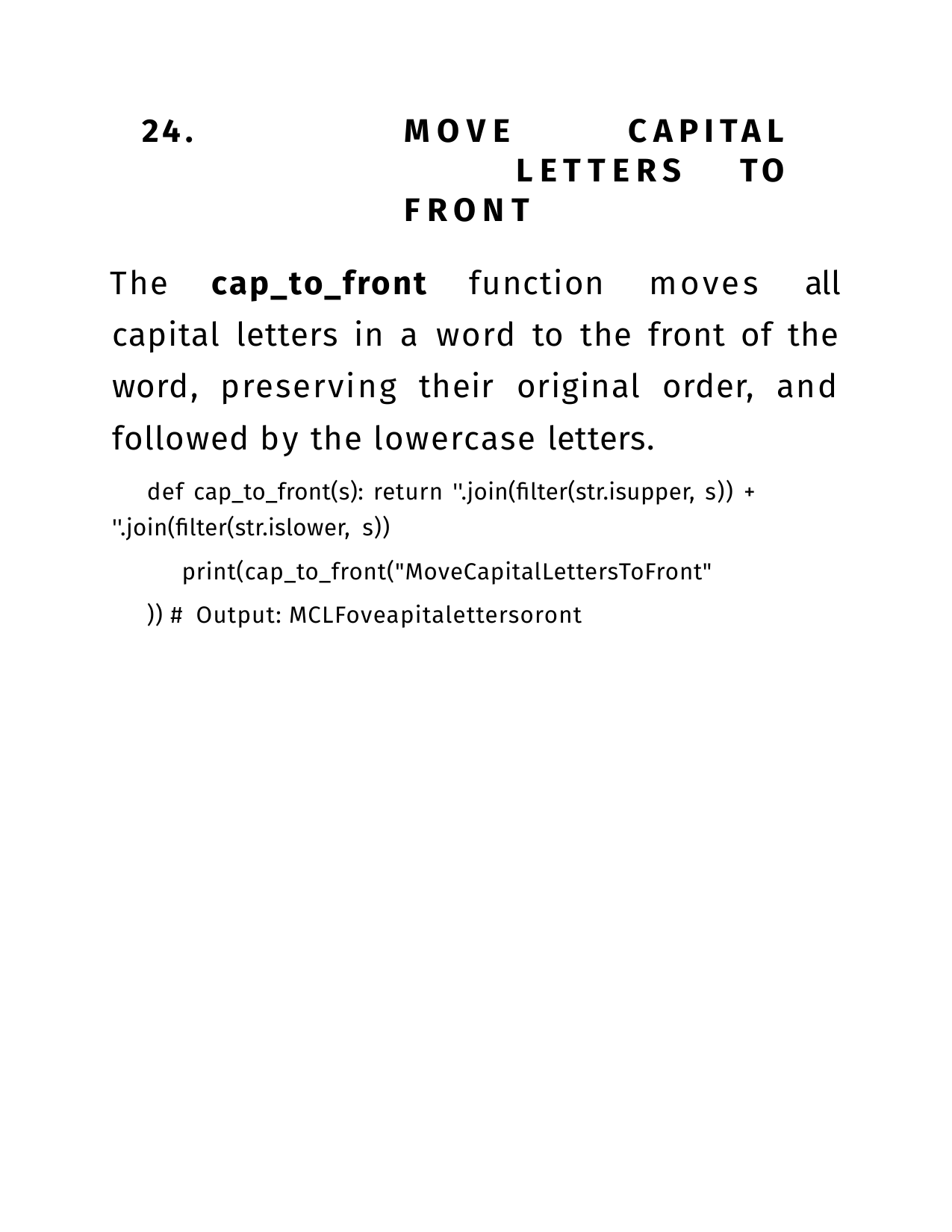

24.	MOVE	CAPITAL	LETTERS	TO FRONT
The   cap_to_front   function   moves   all capital letters in a word to the front of the word,  preserving  their  original  order,  and followed by the lowercase letters.
def cap_to_front(s): return ''.join(filter(str.isupper, s)) + ''.join(filter(str.islower, s))
print(cap_to_front("MoveCapitalLettersToFront")) # Output: MCLFoveapitalettersoront